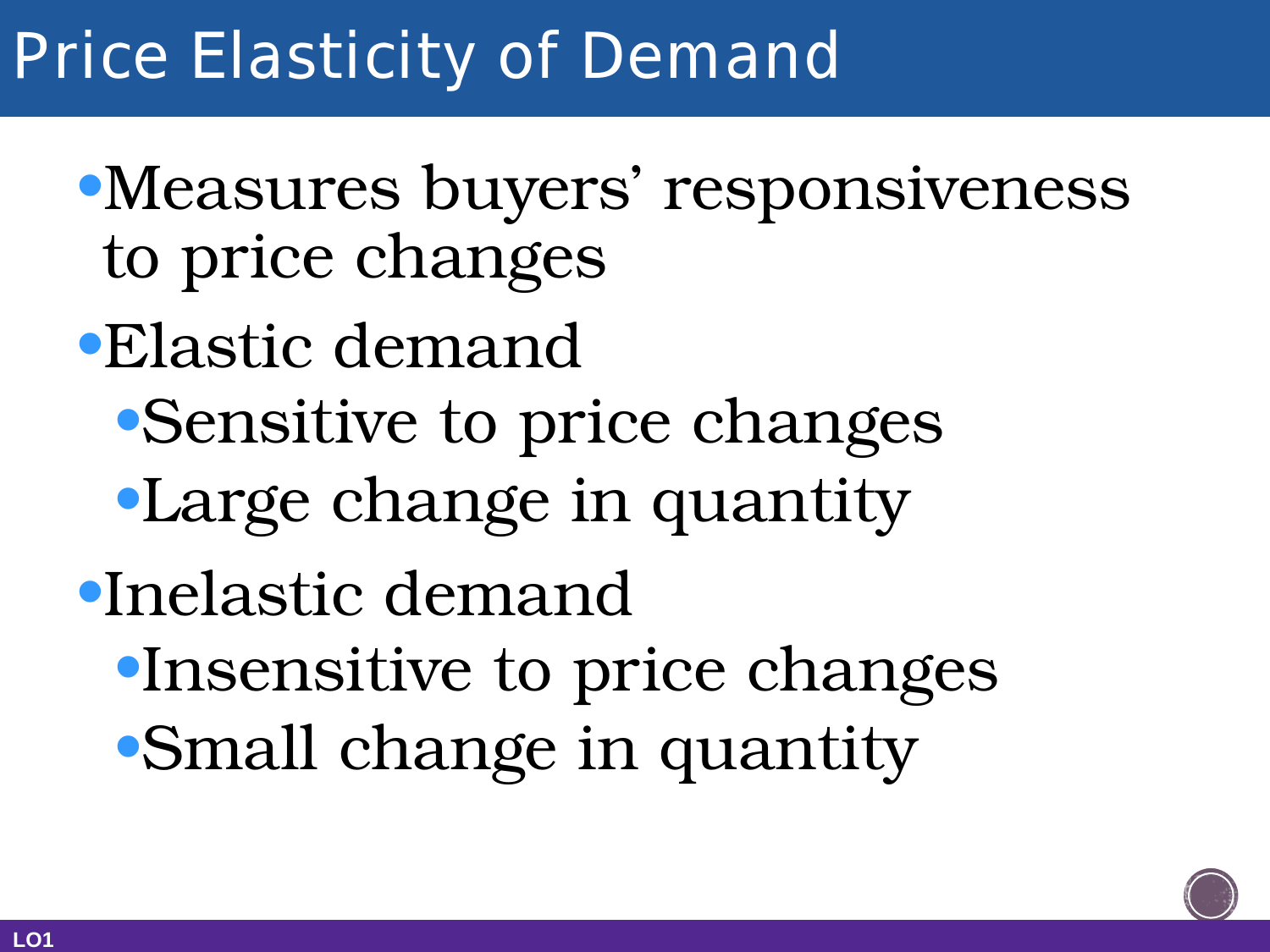

# Price Elasticity of Demand
Measures buyers’ responsiveness to price changes
Elastic demand
Sensitive to price changes
Large change in quantity
Inelastic demand
Insensitive to price changes
Small change in quantity

LO1